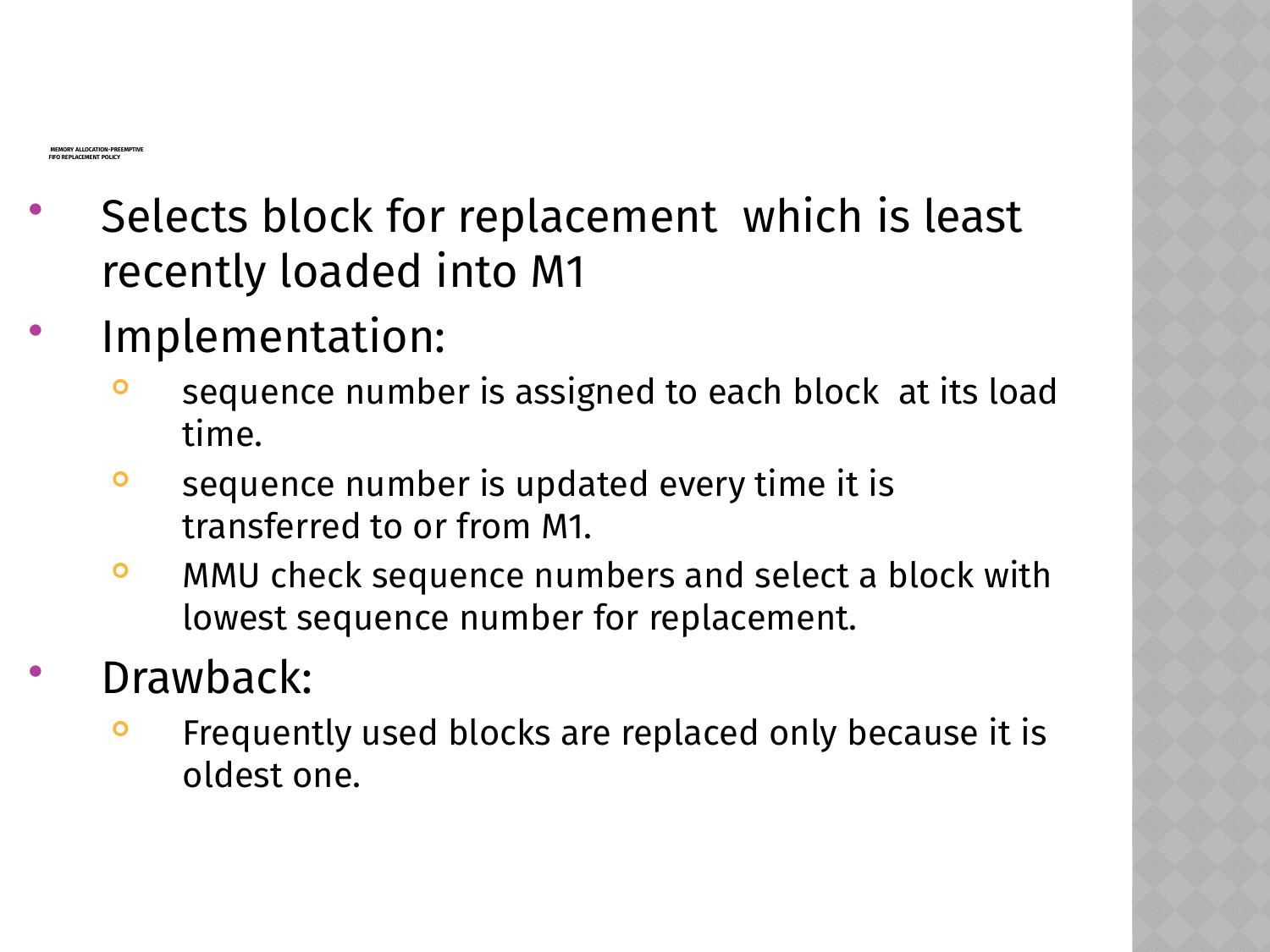

# Memory allocation-Preemptive FIFO Replacement policy
Selects block for replacement  which is least recently loaded into M1
Implementation:
sequence number is assigned to each block  at its load time.
sequence number is updated every time it is transferred to or from M1.
MMU check sequence numbers and select a block with lowest sequence number for replacement.
Drawback:
Frequently used blocks are replaced only because it is oldest one.